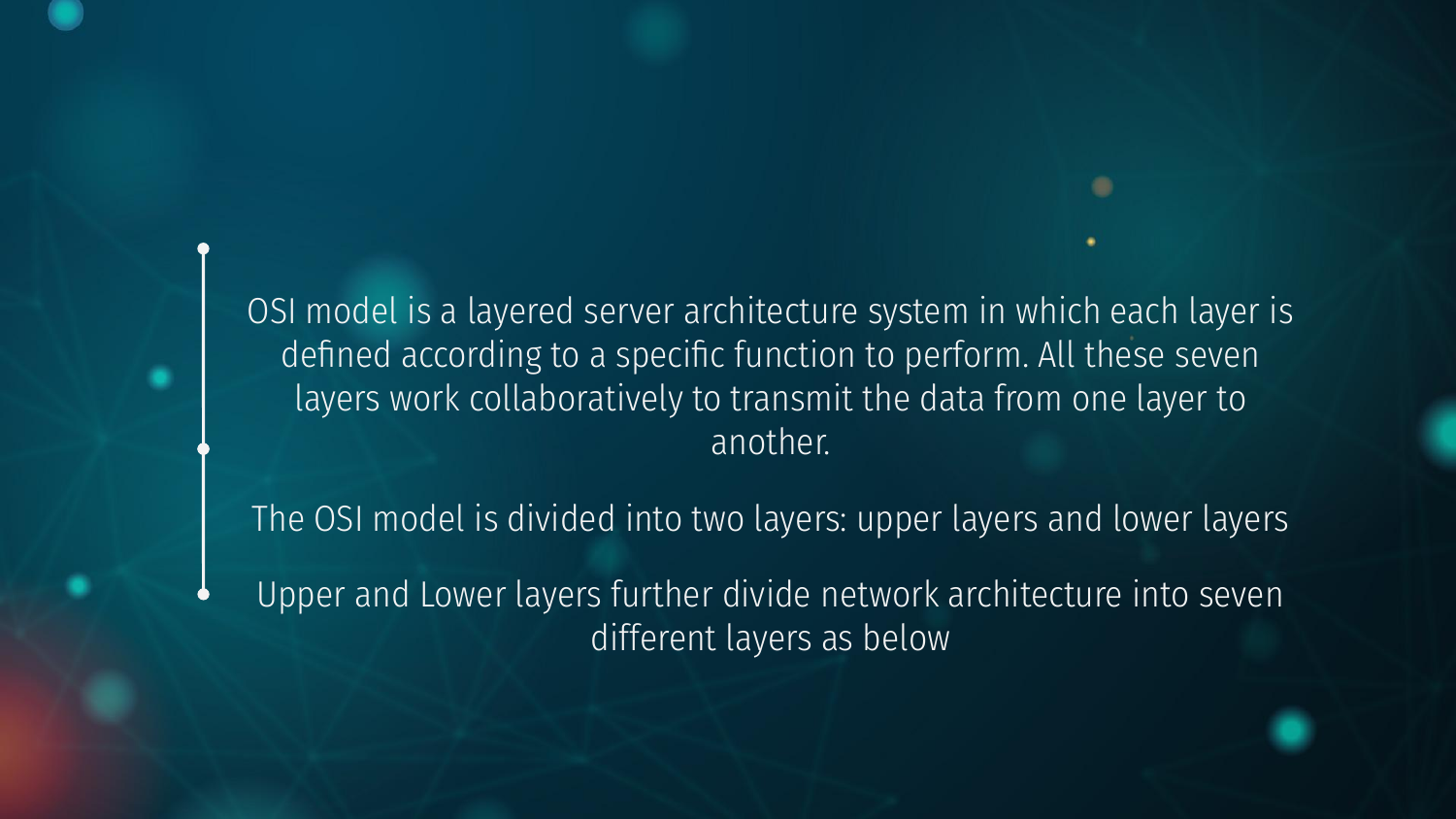

OSI model is a layered server architecture system in which each layer is defined according to a specific function to perform. All these seven layers work collaboratively to transmit the data from one layer to another.
The OSI model is divided into two layers: upper layers and lower layers
Upper and Lower layers further divide network architecture into seven different layers as below